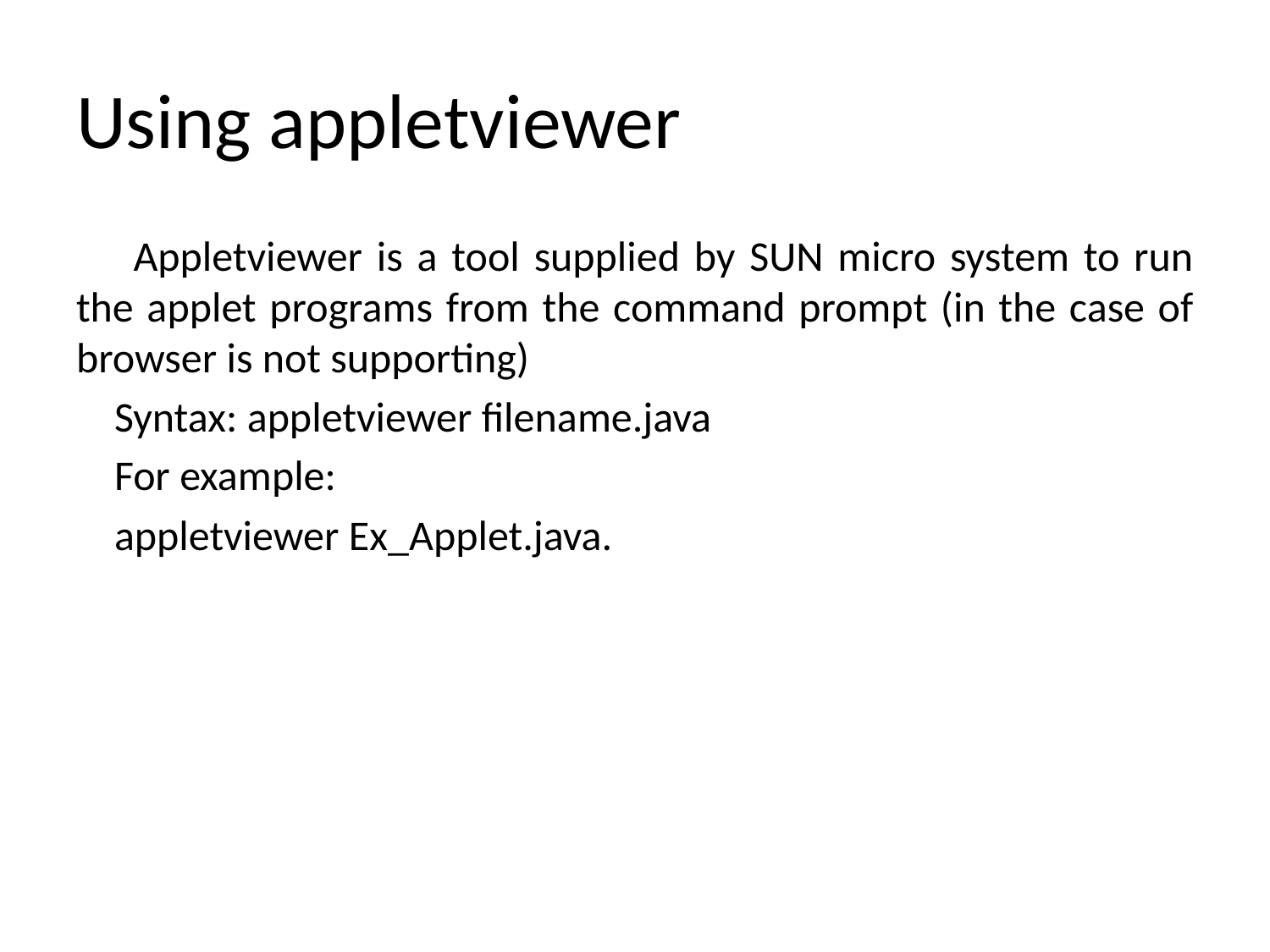

# Using appletviewer
    Appletviewer is a tool supplied by SUN micro system to run the applet programs from the command prompt (in the case of browser is not supporting)
    Syntax: appletviewer filename.java
    For example:
    appletviewer Ex_Applet.java.